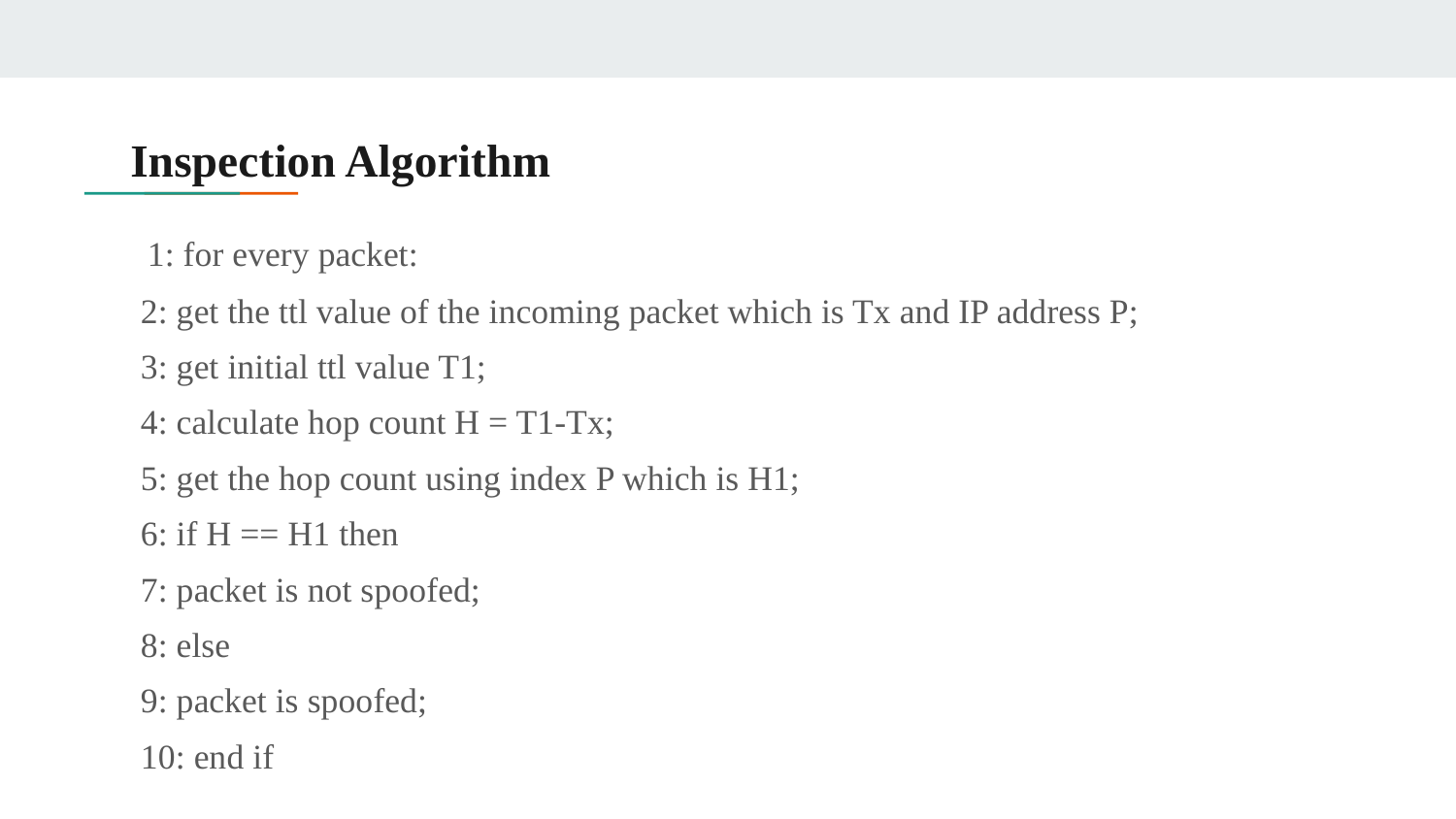

# Inspection Algorithm
   1: for every packet:
   2: get the ttl value of the incoming packet which is Tx and IP address P;
   3: get initial ttl value T1;
   4: calculate hop count H = T1-Tx;
   5: get the hop count using index P which is H1;
   6: if H == H1 then
   7: packet is not spoofed;
   8: else
   9: packet is spoofed;
   10: end if